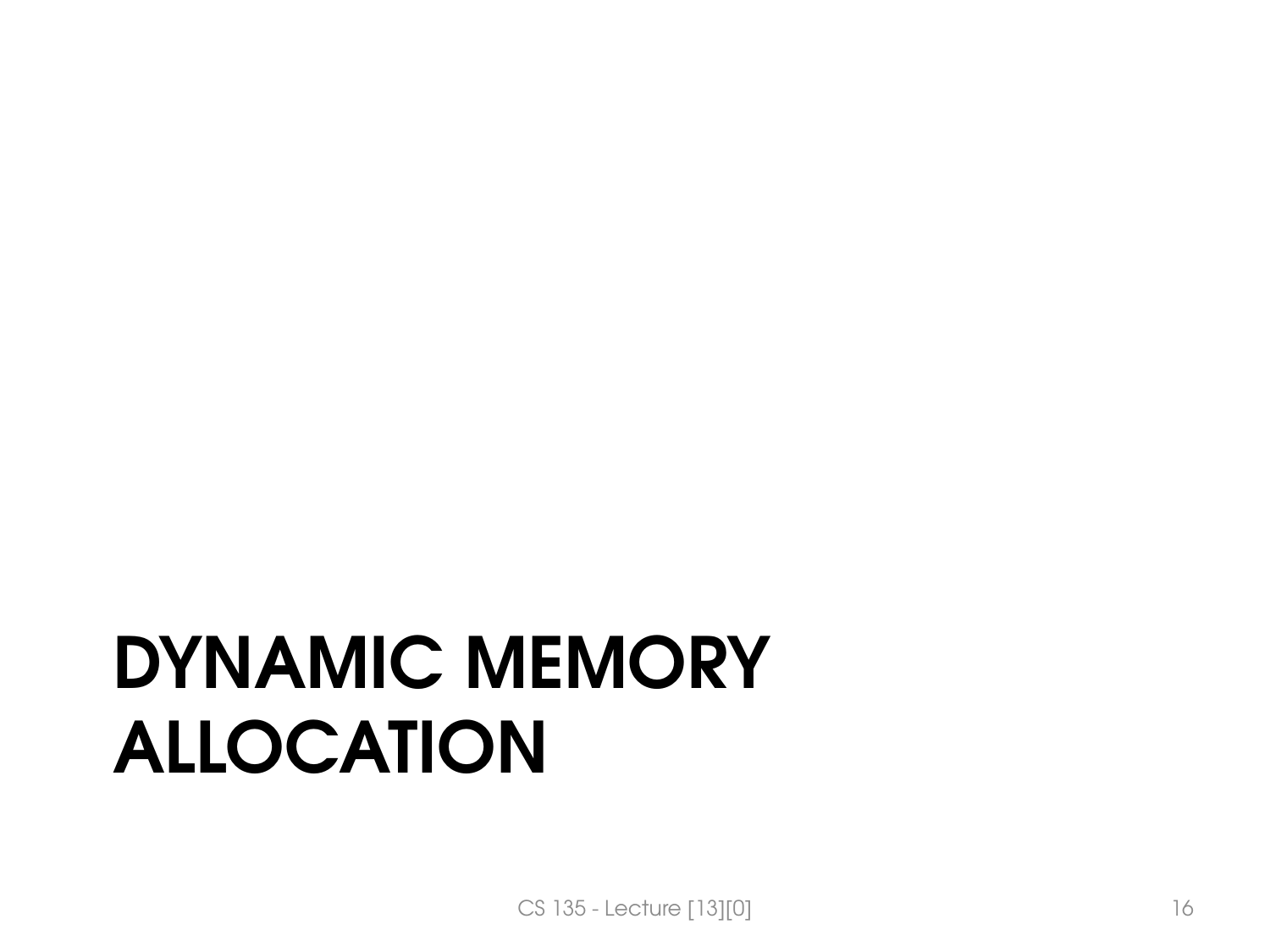

# Dynamic memory allocation
CS 135 - Lecture [13][0]
16